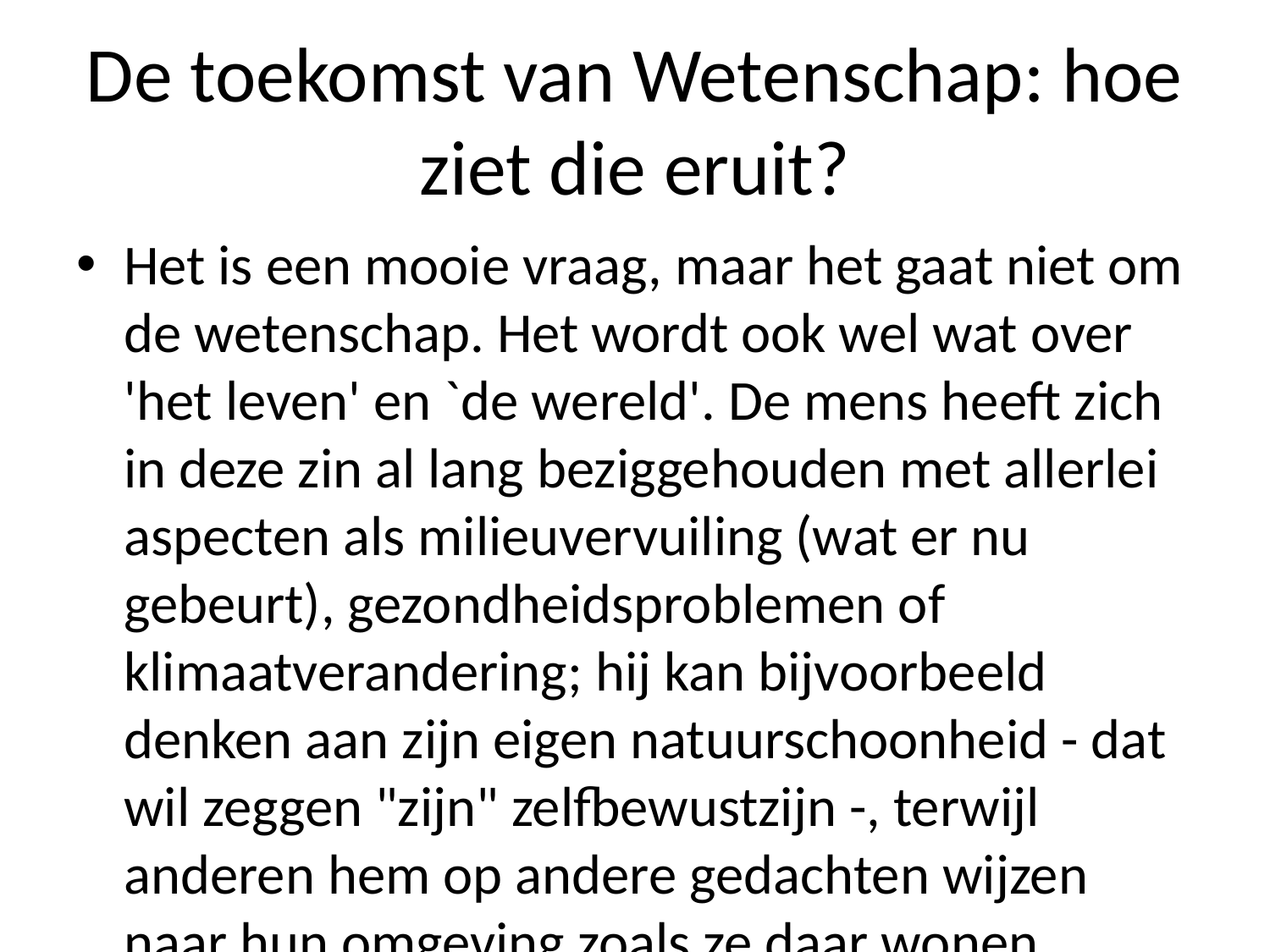

# De toekomst van Wetenschap: hoe ziet die eruit?
Het is een mooie vraag, maar het gaat niet om de wetenschap. Het wordt ook wel wat over 'het leven' en `de wereld'. De mens heeft zich in deze zin al lang beziggehouden met allerlei aspecten als milieuvervuiling (wat er nu gebeurt), gezondheidsproblemen of klimaatverandering; hij kan bijvoorbeeld denken aan zijn eigen natuurschoonheid - dat wil zeggen "zijn" zelfbewustzijn -, terwijl anderen hem op andere gedachten wijzen naar hun omgeving zoals ze daar wonen ('hun') -- waar zij opgroeien ("onze"). Maar dit soort dingen doen we vaak vergeten bij ons dagelijks bestaansleven." Dat betekent namelijk niets voor onze dagelijkse bezigheden", zegt hoogleraar dr Jeltje Oosterhuis uit Wageningen University-Zuidoost . Hij wijst erop waarom mensen steeds meer aandacht besteden dan vroeger door te gaan kijken welke soorten planten tot bloei komen brengen... En wie weet nog precies hoeveel insecten worden geslachtsziekte genoemd?"We moeten veel leren kennen," aldus Westerhuizen na afloop.""Maar ik denk